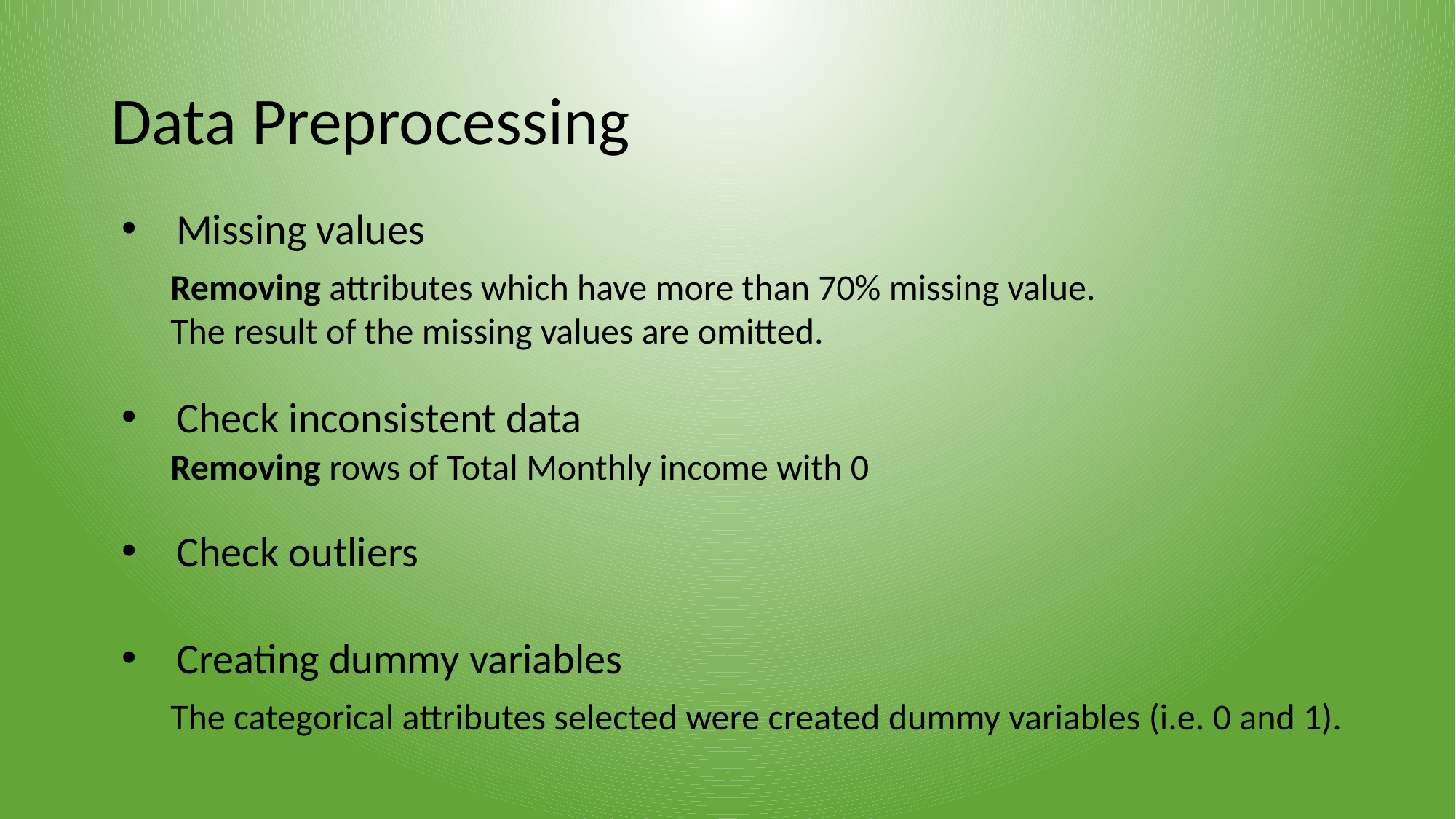

# Data Preprocessing
Missing values
Removing attributes which have more than 70% missing value.
The result of the missing values are omitted.

Check inconsistent data
Removing rows of Total Monthly income with 0
Check outliers
Creating dummy variables
The categorical attributes selected were created dummy variables (i.e. 0 and 1).